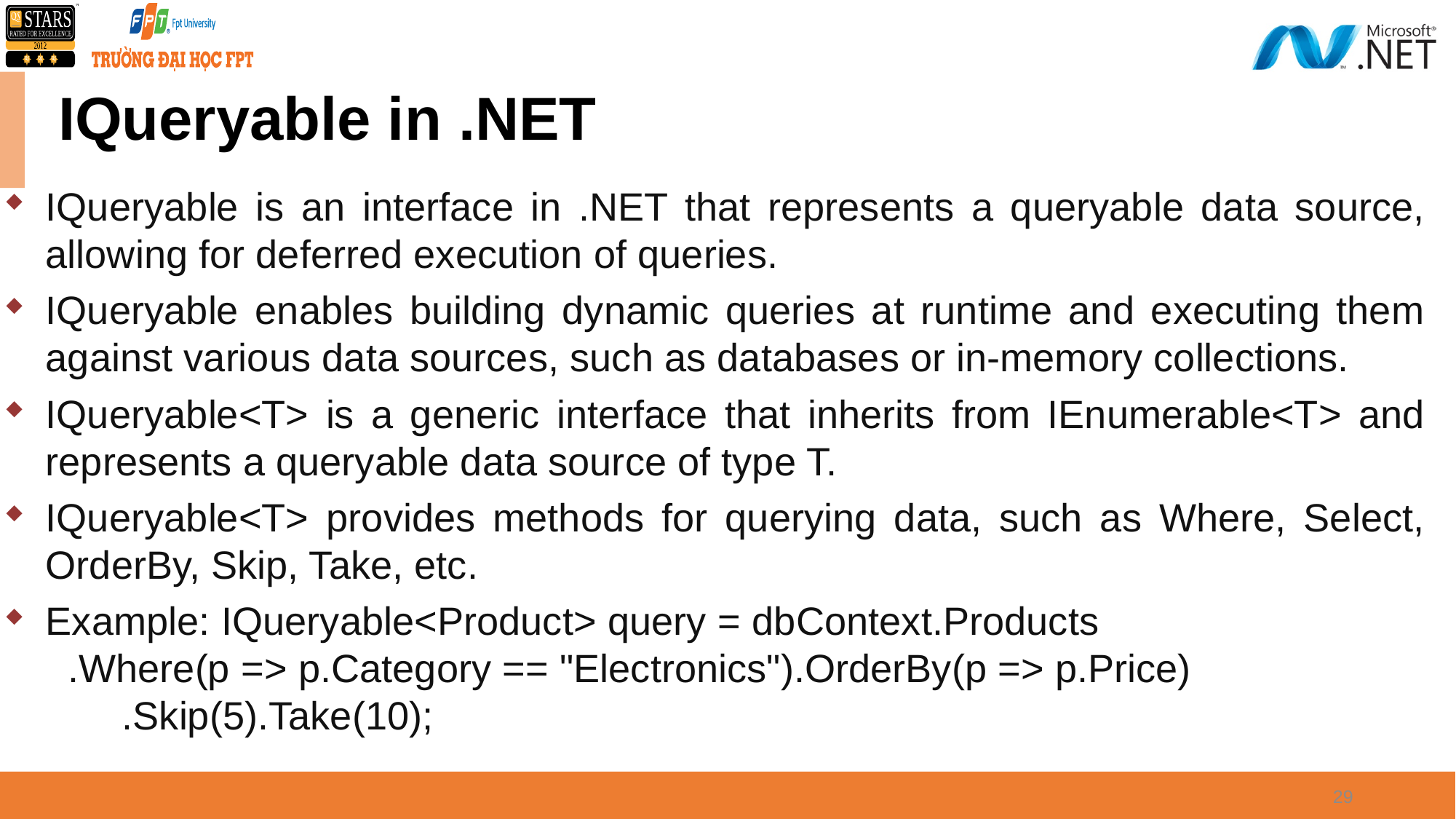

# IQueryable in .NET
IQueryable is an interface in .NET that represents a queryable data source, allowing for deferred execution of queries.
IQueryable enables building dynamic queries at runtime and executing them against various data sources, such as databases or in-memory collections.
IQueryable<T> is a generic interface that inherits from IEnumerable<T> and represents a queryable data source of type T.
IQueryable<T> provides methods for querying data, such as Where, Select, OrderBy, Skip, Take, etc.
Example: IQueryable<Product> query = dbContext.Products                                .Where(p => p.Category == "Electronics").OrderBy(p => p.Price)                             .Skip(5).Take(10);
29